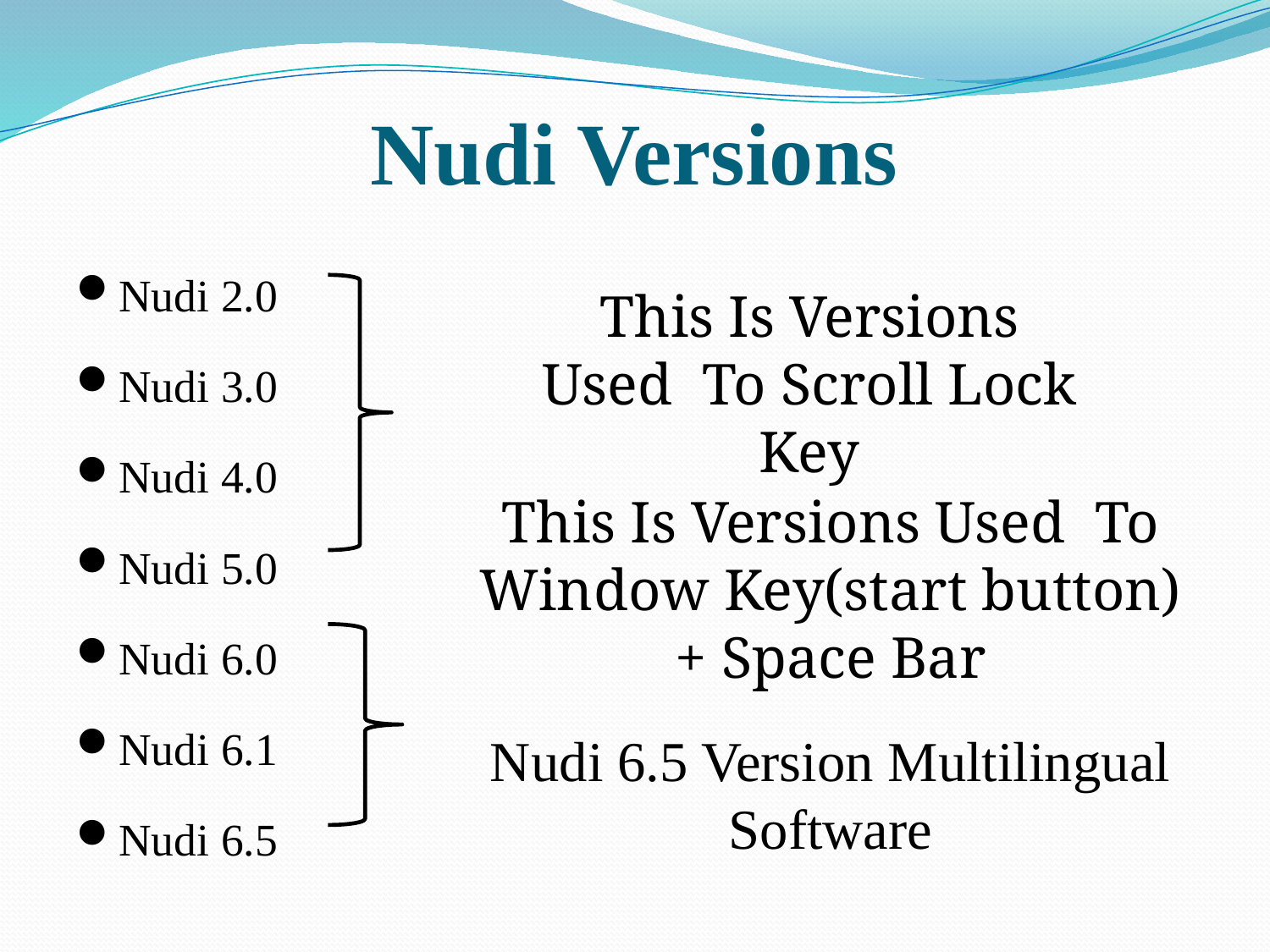

# Nudi Versions
Nudi 2.0
Nudi 3.0
Nudi 4.0
Nudi 5.0
Nudi 6.0
Nudi 6.1
Nudi 6.5

This Is Versions Used  To Scroll Lock Key
This Is Versions Used  To Window Key(start button) + Space Bar

Nudi 6.5 Version Multilingual Software